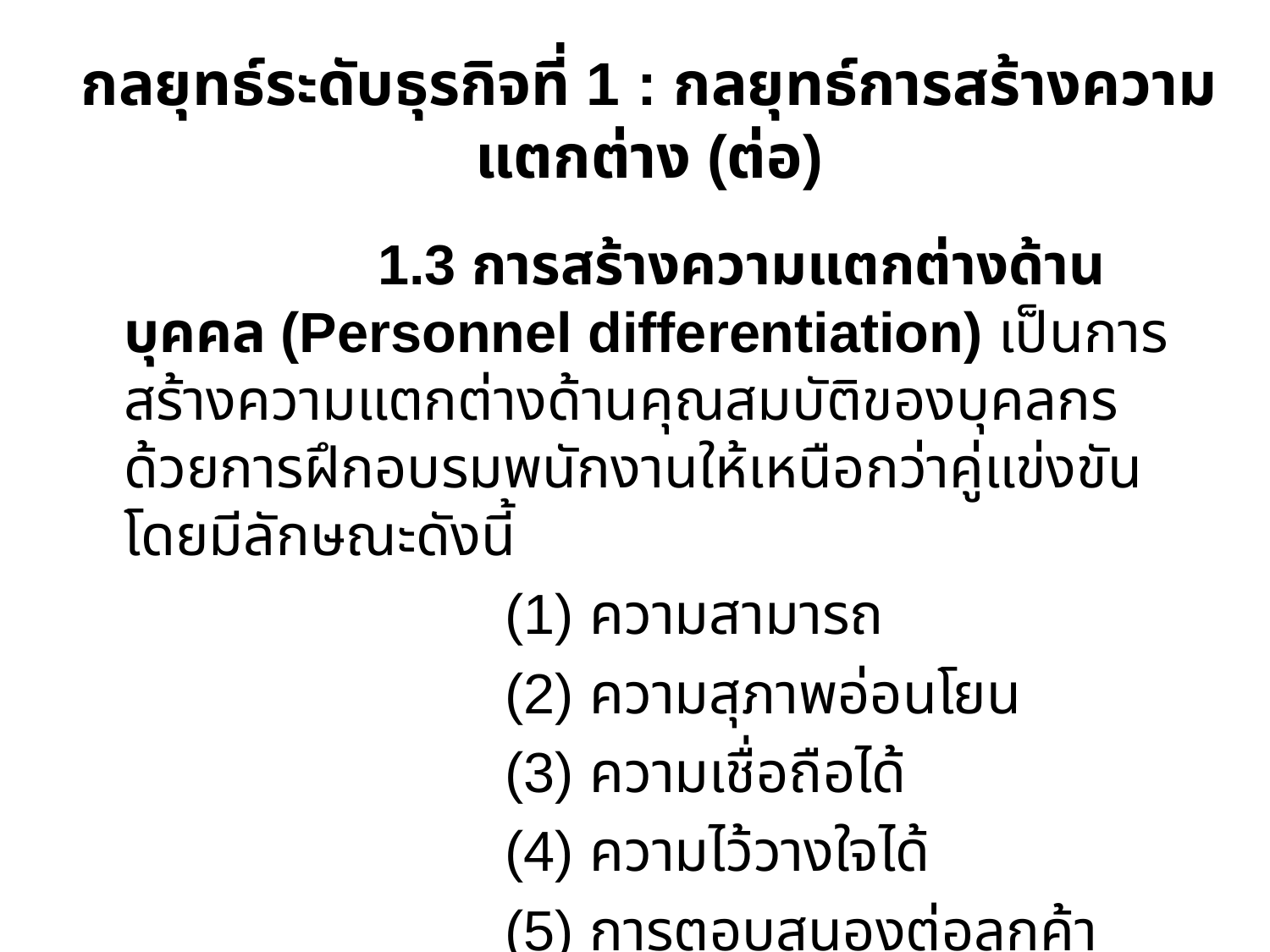

# กลยุทธ์ระดับธุรกิจที่ 1 : กลยุทธ์การสร้างความแตกต่าง (ต่อ)
			1.3 การสร้างความแตกต่างด้านบุคคล (Personnel differentiation) เป็นการสร้างความแตกต่างด้านคุณสมบัติของบุคลกรด้วยการฝึกอบรมพนักงานให้เหนือกว่าคู่แข่งขัน โดยมีลักษณะดังนี้
				(1) ความสามารถ
				(2) ความสุภาพอ่อนโยน
				(3) ความเชื่อถือได้
				(4) ความไว้วางใจได้
				(5) การตอบสนองต่อลูกค้า
				(6) การติดต่อสื่อสาร